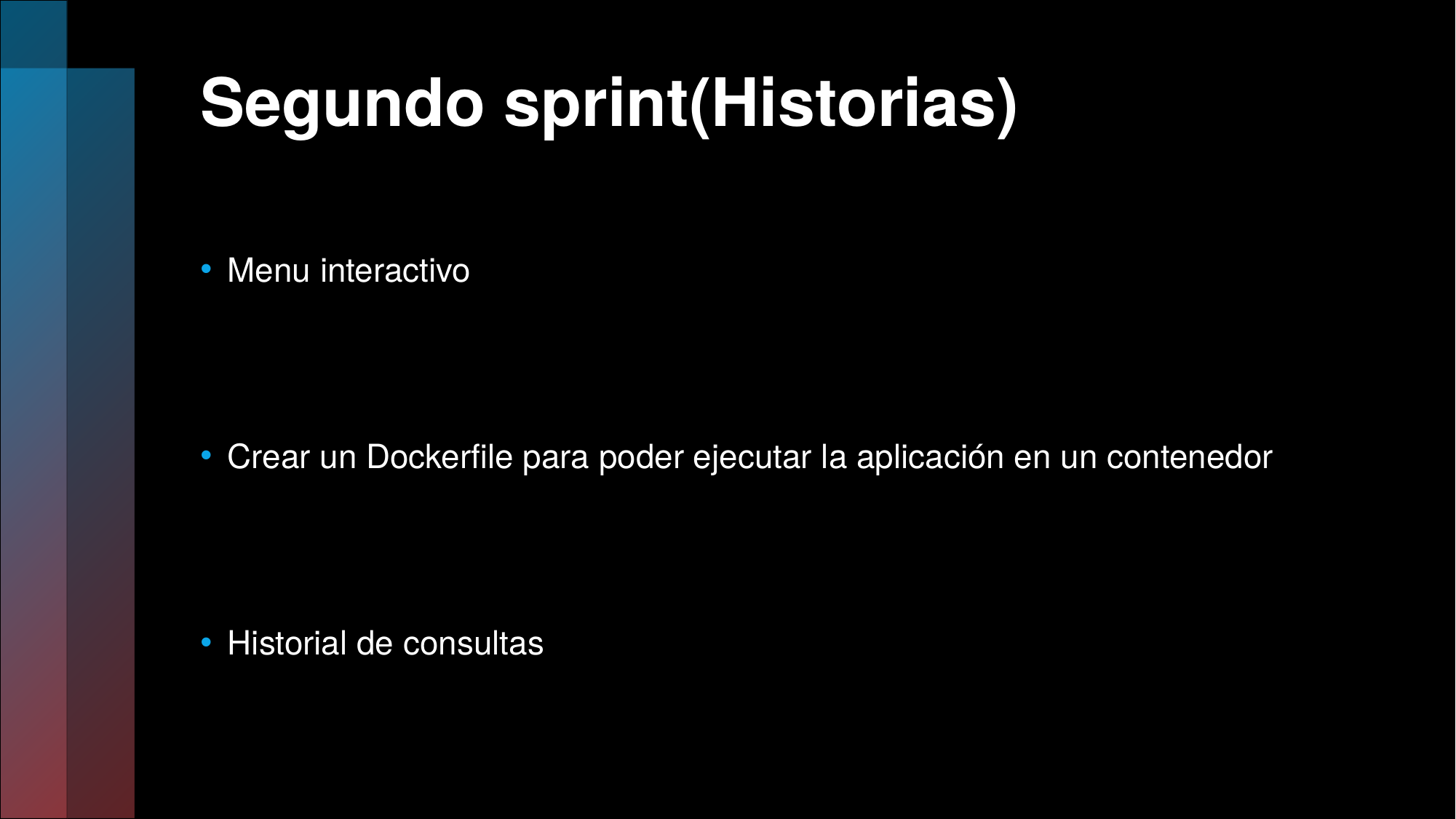

# Segundo sprint(Historias)
Menu interactivo

Crear un Dockerfile para poder ejecutar la aplicación en un contenedor

Historial de consultas